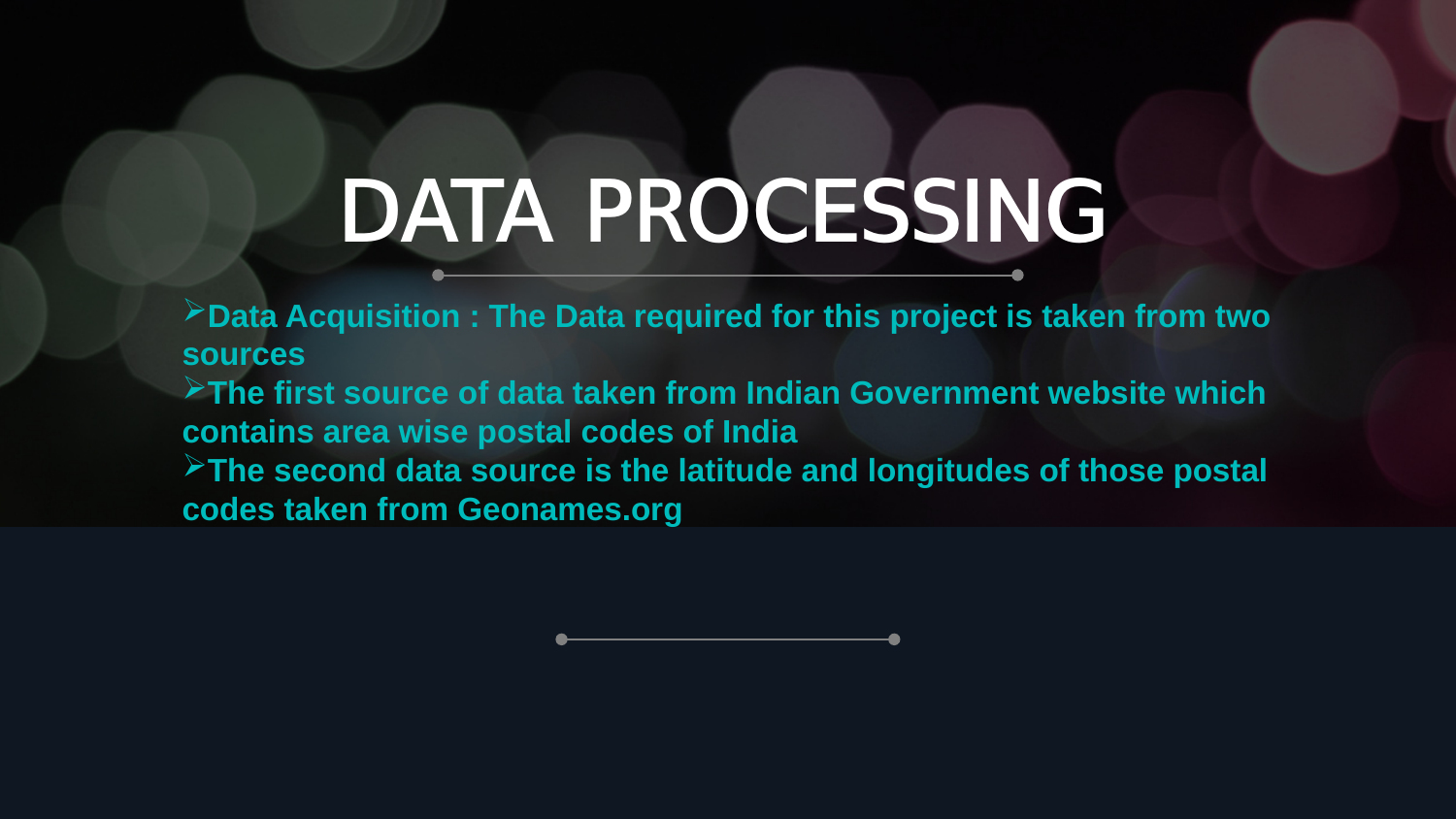

# DATA PROCESSING
Data Acquisition : The Data required for this project is taken from two sources
The first source of data taken from Indian Government website which contains area wise postal codes of India
The second data source is the latitude and longitudes of those postal codes taken from Geonames.org